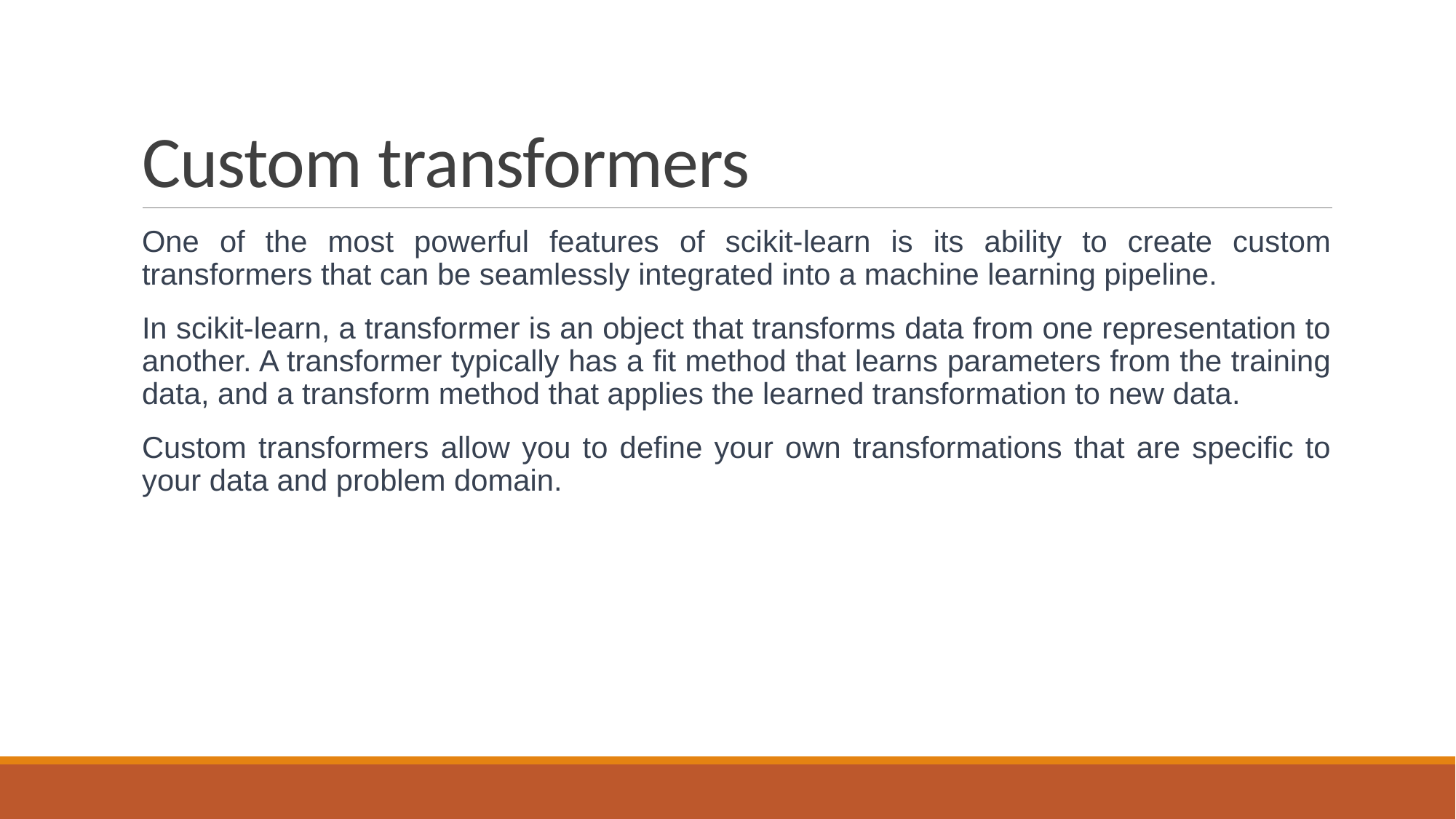

# Custom transformers
One of the most powerful features of scikit-learn is its ability to create custom transformers that can be seamlessly integrated into a machine learning pipeline.
In scikit-learn, a transformer is an object that transforms data from one representation to another. A transformer typically has a fit method that learns parameters from the training data, and a transform method that applies the learned transformation to new data.
Custom transformers allow you to define your own transformations that are specific to your data and problem domain.